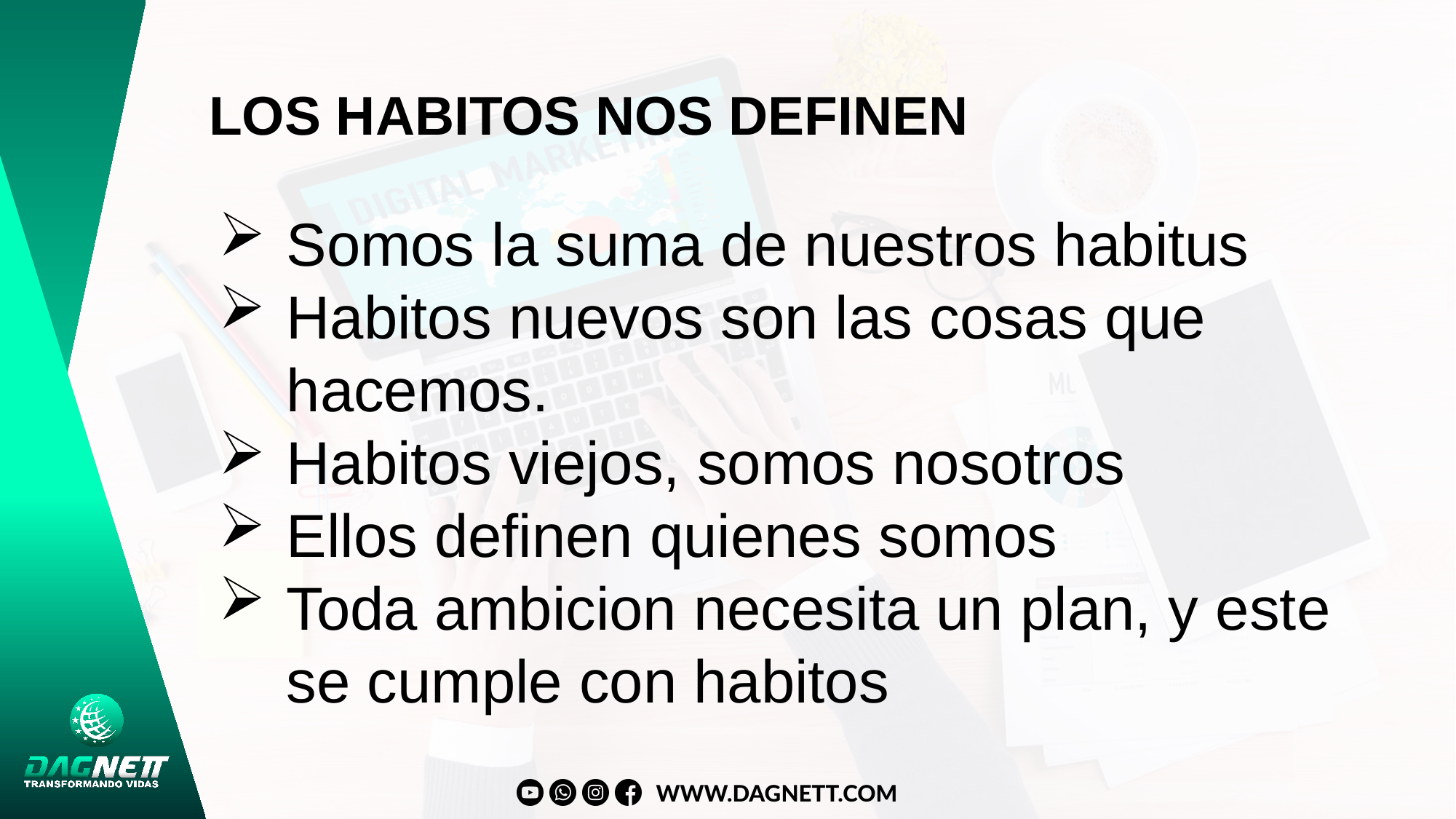

LOS HABITOS NOS DEFINEN
Somos la suma de nuestros habitus
Habitos nuevos son las cosas que hacemos.
Habitos viejos, somos nosotros
Ellos definen quienes somos
Toda ambicion necesita un plan, y este se cumple con habitos